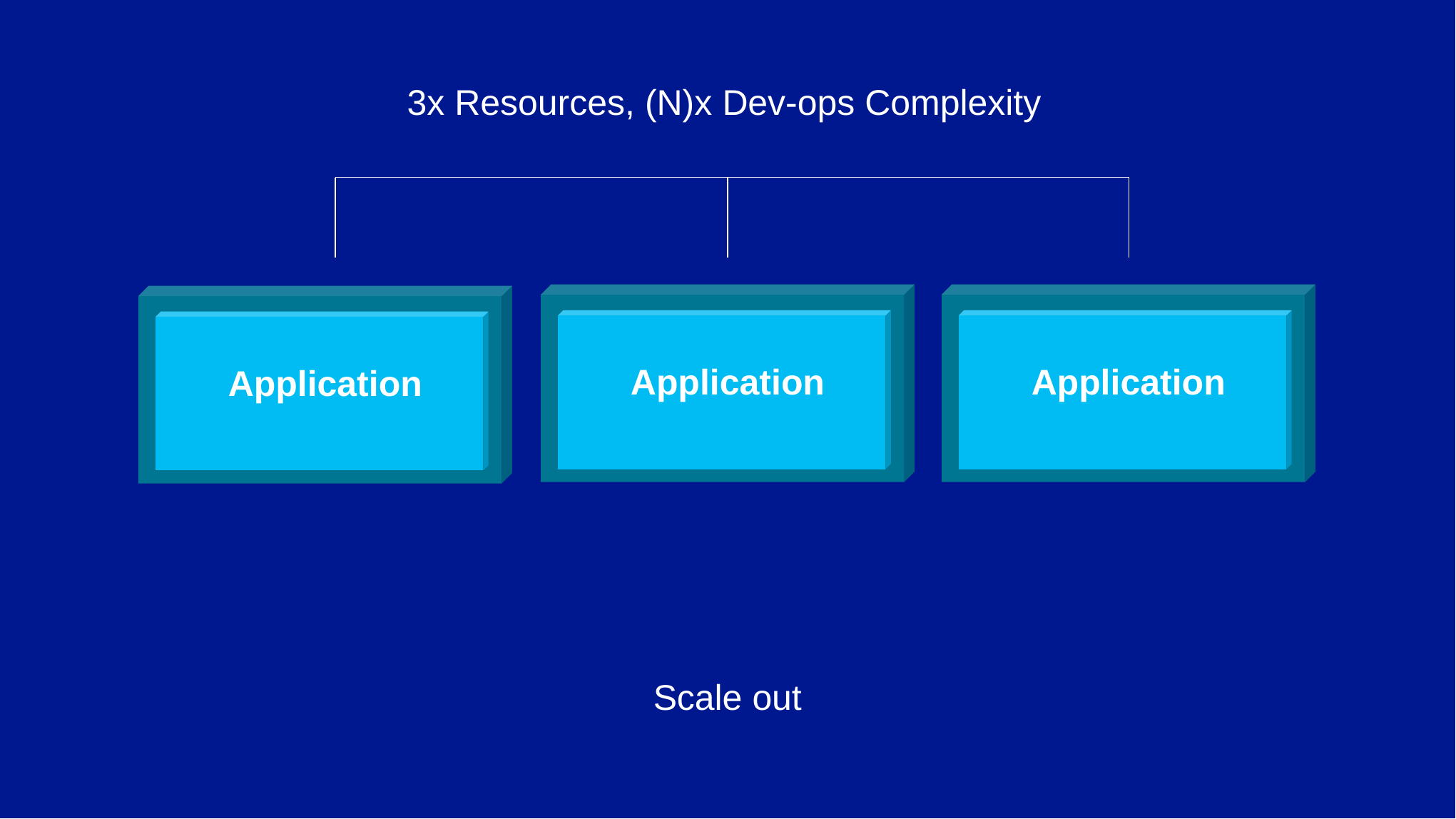

3x Resources, (N)x Dev-ops Complexity

Application

Application

Application
Scale out